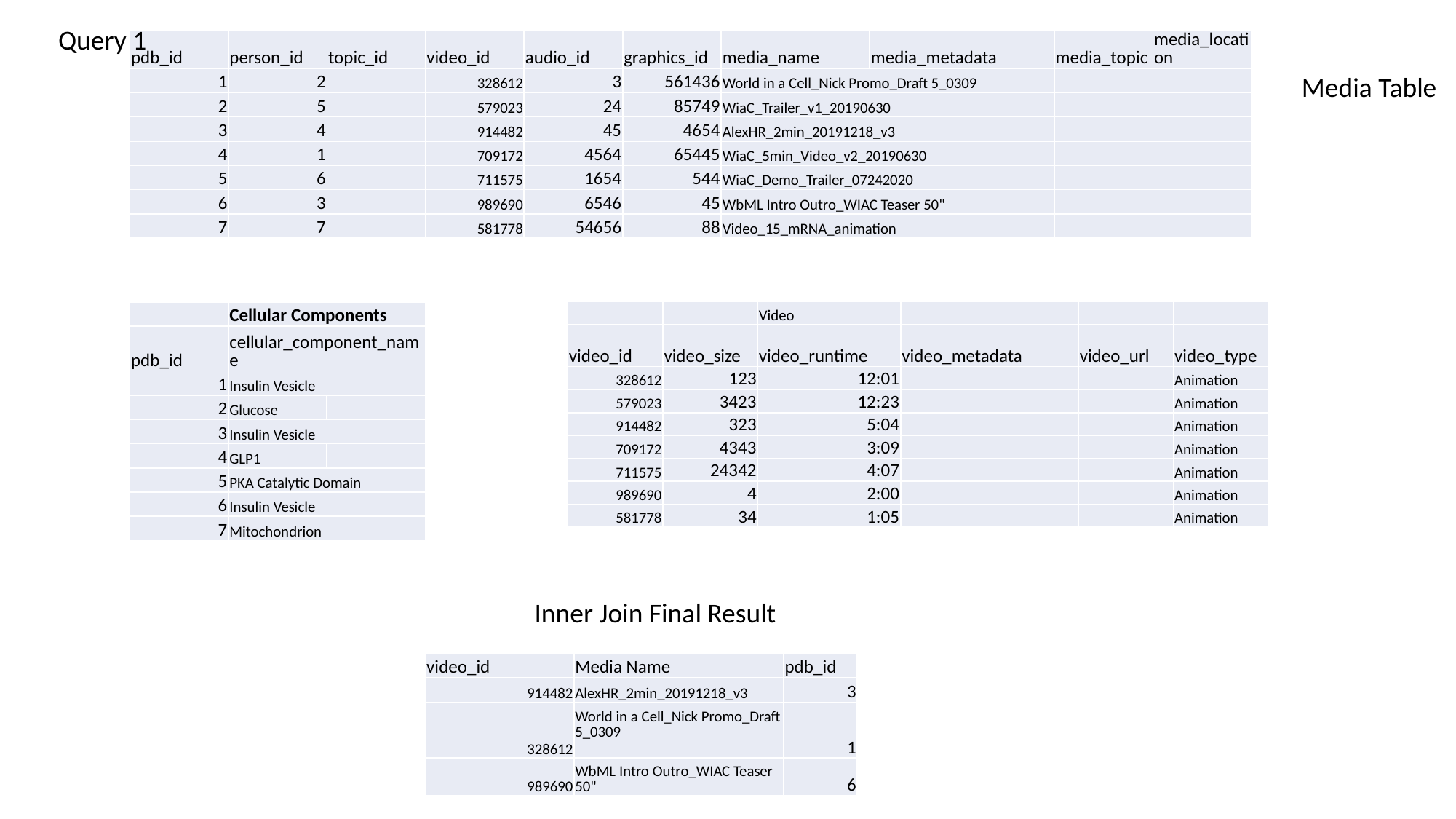

Query 1
| pdb\_id | person\_id | topic\_id | video\_id | audio\_id | graphics\_id | media\_name | media\_metadata | media\_topic | media\_location |
| --- | --- | --- | --- | --- | --- | --- | --- | --- | --- |
| 1 | 2 |  | 328612 | 3 | 561436 | World in a Cell\_Nick Promo\_Draft 5\_0309 |  |  |  |
| 2 | 5 |  | 579023 | 24 | 85749 | WiaC\_Trailer\_v1\_20190630 |  |  |  |
| 3 | 4 |  | 914482 | 45 | 4654 | AlexHR\_2min\_20191218\_v3 |  |  |  |
| 4 | 1 |  | 709172 | 4564 | 65445 | WiaC\_5min\_Video\_v2\_20190630 |  |  |  |
| 5 | 6 |  | 711575 | 1654 | 544 | WiaC\_Demo\_Trailer\_07242020 |  |  |  |
| 6 | 3 |  | 989690 | 6546 | 45 | WbML Intro Outro\_WIAC Teaser 50" |  |  |  |
| 7 | 7 |  | 581778 | 54656 | 88 | Video\_15\_mRNA\_animation |  |  |  |
Media Table
|  |  | Video |  |  |  |
| --- | --- | --- | --- | --- | --- |
| video\_id | video\_size | video\_runtime | video\_metadata | video\_url | video\_type |
| 328612 | 123 | 12:01 |  |  | Animation |
| 579023 | 3423 | 12:23 |  |  | Animation |
| 914482 | 323 | 5:04 |  |  | Animation |
| 709172 | 4343 | 3:09 |  |  | Animation |
| 711575 | 24342 | 4:07 |  |  | Animation |
| 989690 | 4 | 2:00 |  |  | Animation |
| 581778 | 34 | 1:05 |  |  | Animation |
|  | Cellular Components |  |
| --- | --- | --- |
| pdb\_id | cellular\_component\_name |  |
| 1 | Insulin Vesicle |  |
| 2 | Glucose |  |
| 3 | Insulin Vesicle |  |
| 4 | GLP1 |  |
| 5 | PKA Catalytic Domain |  |
| 6 | Insulin Vesicle |  |
| 7 | Mitochondrion |  |
Inner Join Final Result
| video\_id | Media Name | pdb\_id |
| --- | --- | --- |
| 914482 | AlexHR\_2min\_20191218\_v3 | 3 |
| 328612 | World in a Cell\_Nick Promo\_Draft 5\_0309 | 1 |
| 989690 | WbML Intro Outro\_WIAC Teaser 50" | 6 |